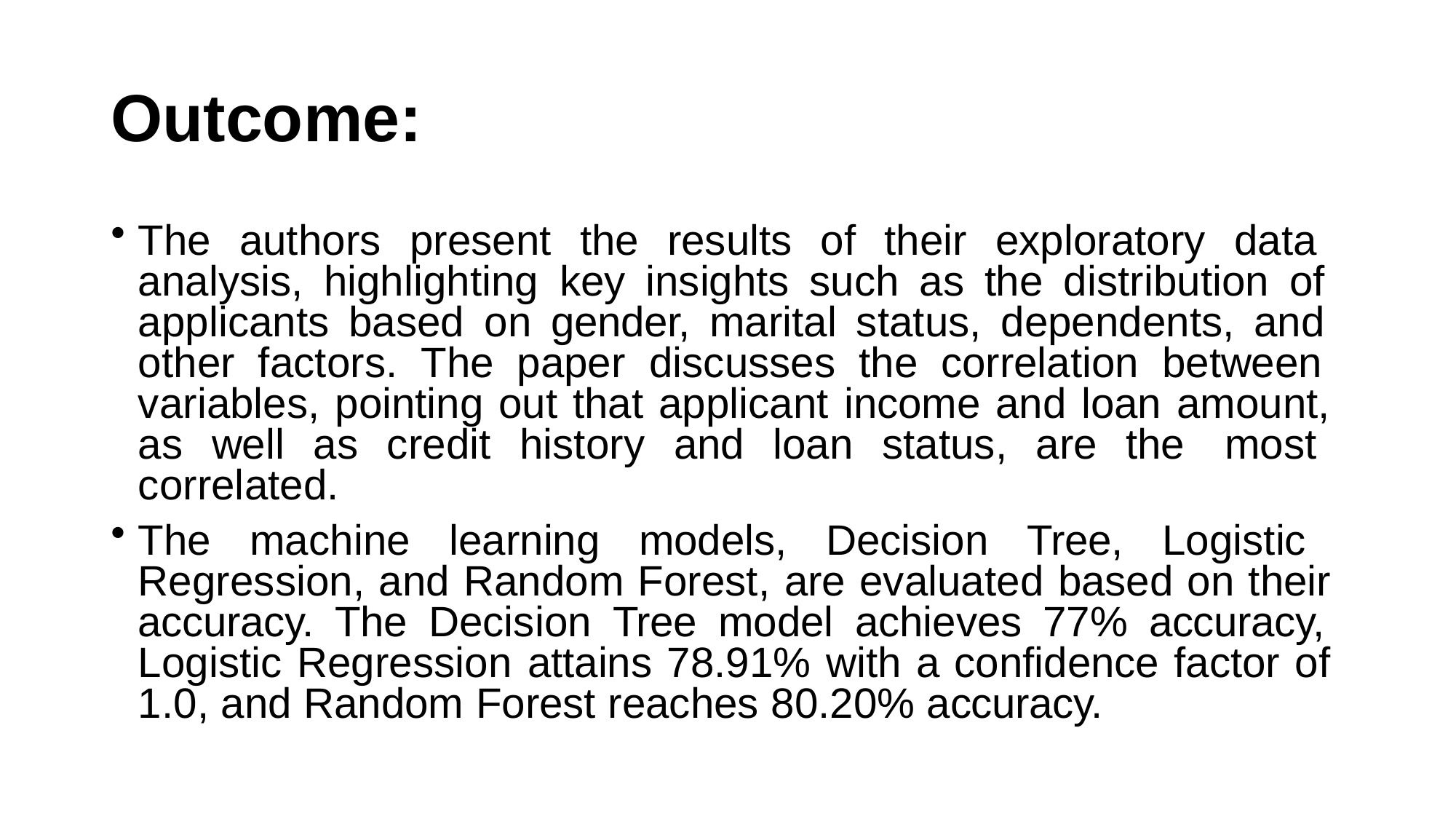

# Outcome:
The authors present the results of their exploratory data  analysis, highlighting key insights such as the distribution of  applicants based on gender, marital status, dependents, and  other factors. The paper discusses the correlation between  variables, pointing out that applicant income and loan amount,  as well as credit history and loan status, are the most  correlated.
The machine learning models, Decision Tree, Logistic  Regression, and Random Forest, are evaluated based on their  accuracy. The Decision Tree model achieves 77% accuracy,  Logistic Regression attains 78.91% with a confidence factor of  1.0, and Random Forest reaches 80.20% accuracy.